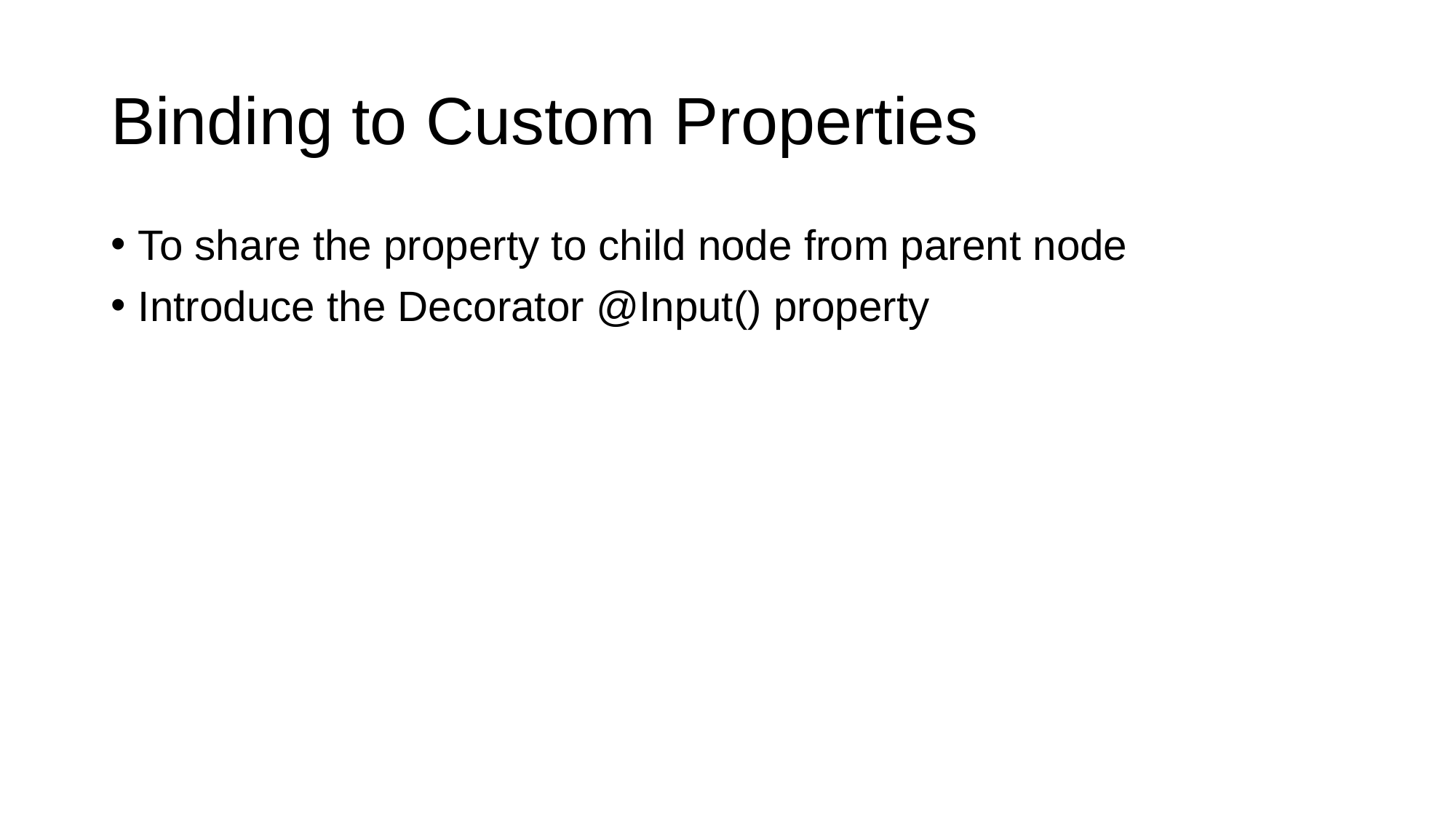

# Binding to Custom Properties
To share the property to child node from parent node
Introduce the Decorator @Input() property